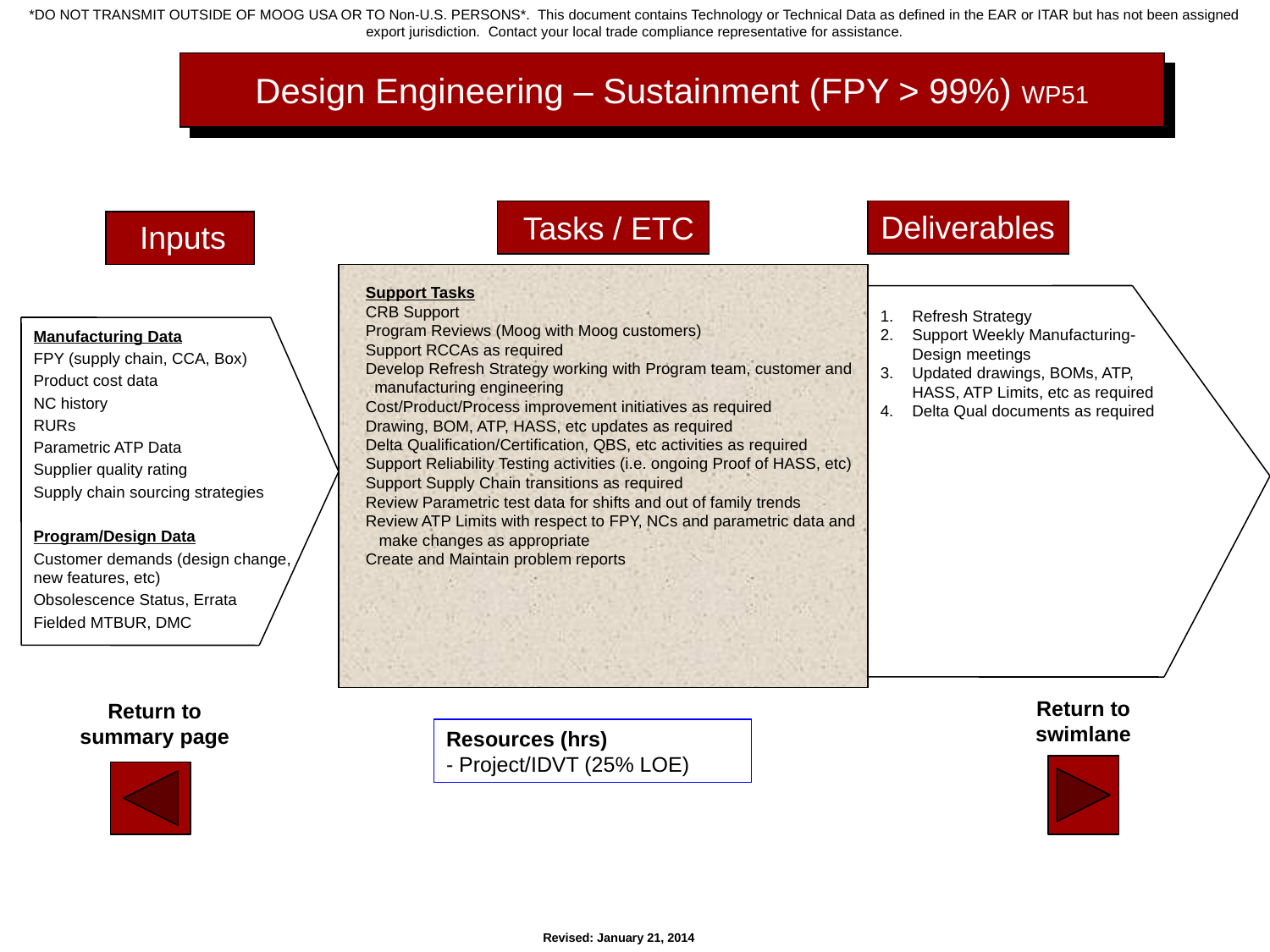

Design Engineering – Sustainment (FPY > 99%) WP51

Deliverables
Tasks / ETC

Inputs

Support Tasks
CRB Support
Program Reviews (Moog with Moog customers)
Support RCCAs as required
Develop Refresh Strategy working with Program team, customer and
  manufacturing engineering
Cost/Product/Process improvement initiatives as required
Drawing, BOM, ATP, HASS, etc updates as required
Delta Qualification/Certification, QBS, etc activities as required
Support Reliability Testing activities (i.e. ongoing Proof of HASS, etc)
Support Supply Chain transitions as required
Review Parametric test data for shifts and out of family trends
Review ATP Limits with respect to FPY, NCs and parametric data and
   make changes as appropriate
Create and Maintain problem reports

Refresh Strategy
Support Weekly Manufacturing-Design meetings
Updated drawings, BOMs, ATP, HASS, ATP Limits, etc as required
Delta Qual documents as required

Manufacturing Data
FPY (supply chain, CCA, Box)
Product cost data
NC history
RURs
Parametric ATP Data
Supplier quality rating
Supply chain sourcing strategies

Program/Design Data
Customer demands (design change, new features, etc)
Obsolescence Status, Errata
Fielded MTBUR, DMC

Return to swimlane
Return to summary page
Resources (hrs)
- Project/IDVT (25% LOE)

Revised: January 21, 2014